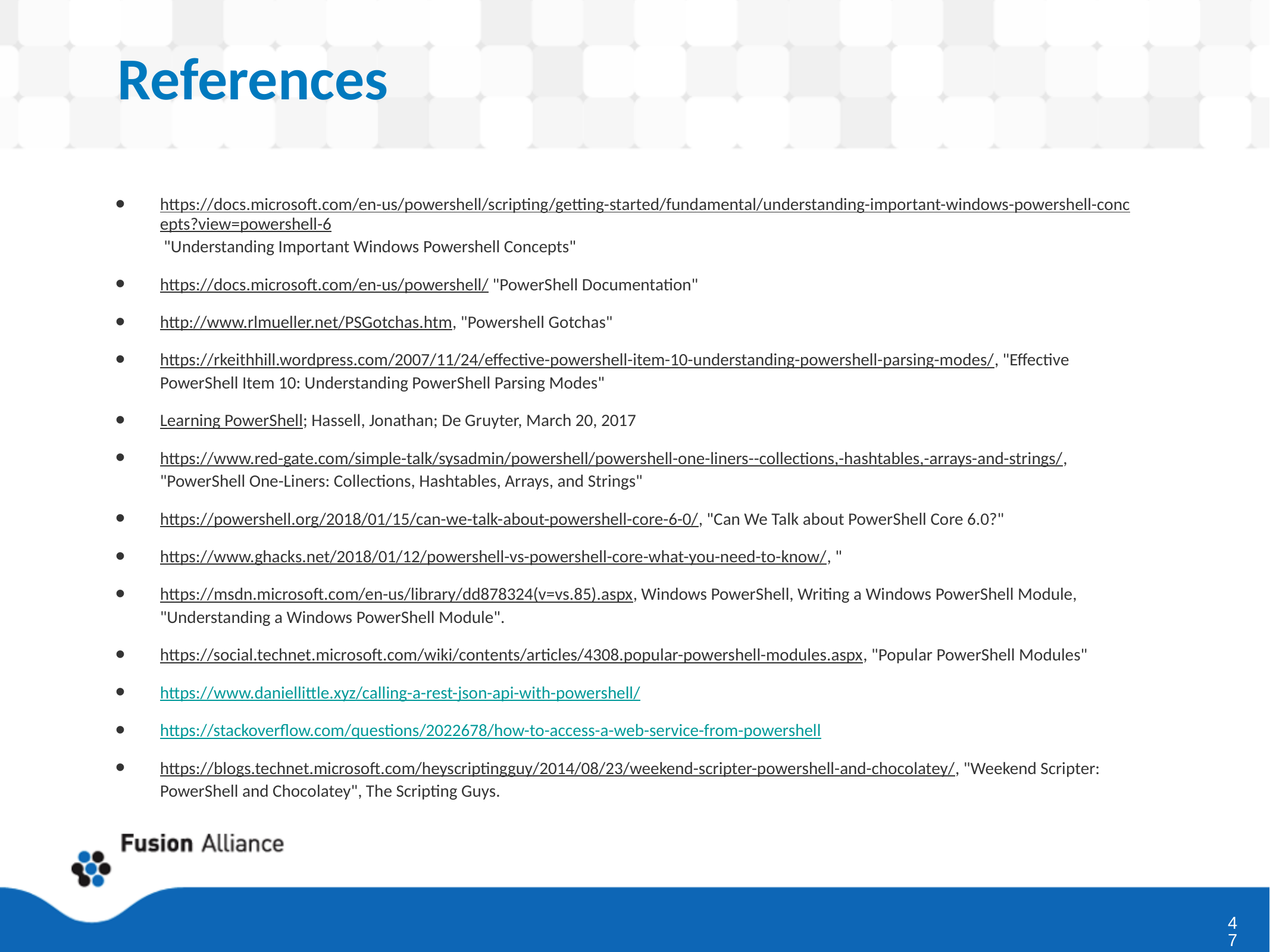

# References
https://docs.microsoft.com/en-us/powershell/scripting/getting-started/fundamental/understanding-important-windows-powershell-concepts?view=powershell-6 "Understanding Important Windows Powershell Concepts"
https://docs.microsoft.com/en-us/powershell/ "PowerShell Documentation"
http://www.rlmueller.net/PSGotchas.htm, "Powershell Gotchas"
https://rkeithhill.wordpress.com/2007/11/24/effective-powershell-item-10-understanding-powershell-parsing-modes/, "Effective PowerShell Item 10: Understanding PowerShell Parsing Modes"
Learning PowerShell; Hassell, Jonathan; De Gruyter, March 20, 2017
https://www.red-gate.com/simple-talk/sysadmin/powershell/powershell-one-liners--collections,-hashtables,-arrays-and-strings/, "PowerShell One-Liners: Collections, Hashtables, Arrays, and Strings"
https://powershell.org/2018/01/15/can-we-talk-about-powershell-core-6-0/, "Can We Talk about PowerShell Core 6.0?"
https://www.ghacks.net/2018/01/12/powershell-vs-powershell-core-what-you-need-to-know/, "
https://msdn.microsoft.com/en-us/library/dd878324(v=vs.85).aspx, Windows PowerShell, Writing a Windows PowerShell Module, "Understanding a Windows PowerShell Module".
https://social.technet.microsoft.com/wiki/contents/articles/4308.popular-powershell-modules.aspx, "Popular PowerShell Modules"
https://www.daniellittle.xyz/calling-a-rest-json-api-with-powershell/
https://stackoverflow.com/questions/2022678/how-to-access-a-web-service-from-powershell
https://blogs.technet.microsoft.com/heyscriptingguy/2014/08/23/weekend-scripter-powershell-and-chocolatey/, "Weekend Scripter: PowerShell and Chocolatey", The Scripting Guys.

47